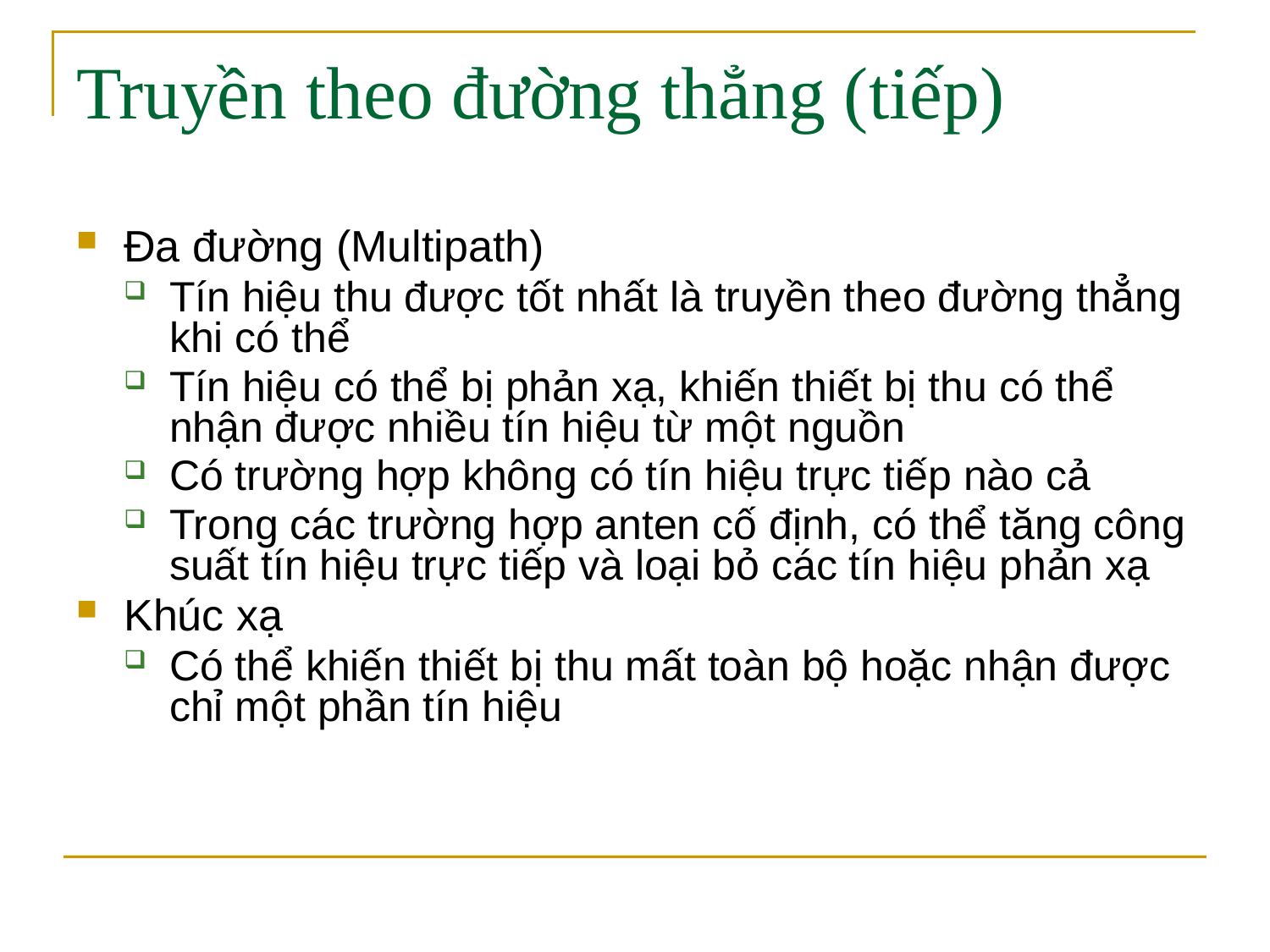

# Truyền theo đường thẳng (tiếp)
Đa đường (Multipath)
Tín hiệu thu được tốt nhất là truyền theo đường thẳng khi có thể
Tín hiệu có thể bị phản xạ, khiến thiết bị thu có thể nhận được nhiều tín hiệu từ một nguồn
Có trường hợp không có tín hiệu trực tiếp nào cả
Trong các trường hợp anten cố định, có thể tăng công suất tín hiệu trực tiếp và loại bỏ các tín hiệu phản xạ
Khúc xạ
Có thể khiến thiết bị thu mất toàn bộ hoặc nhận được chỉ một phần tín hiệu